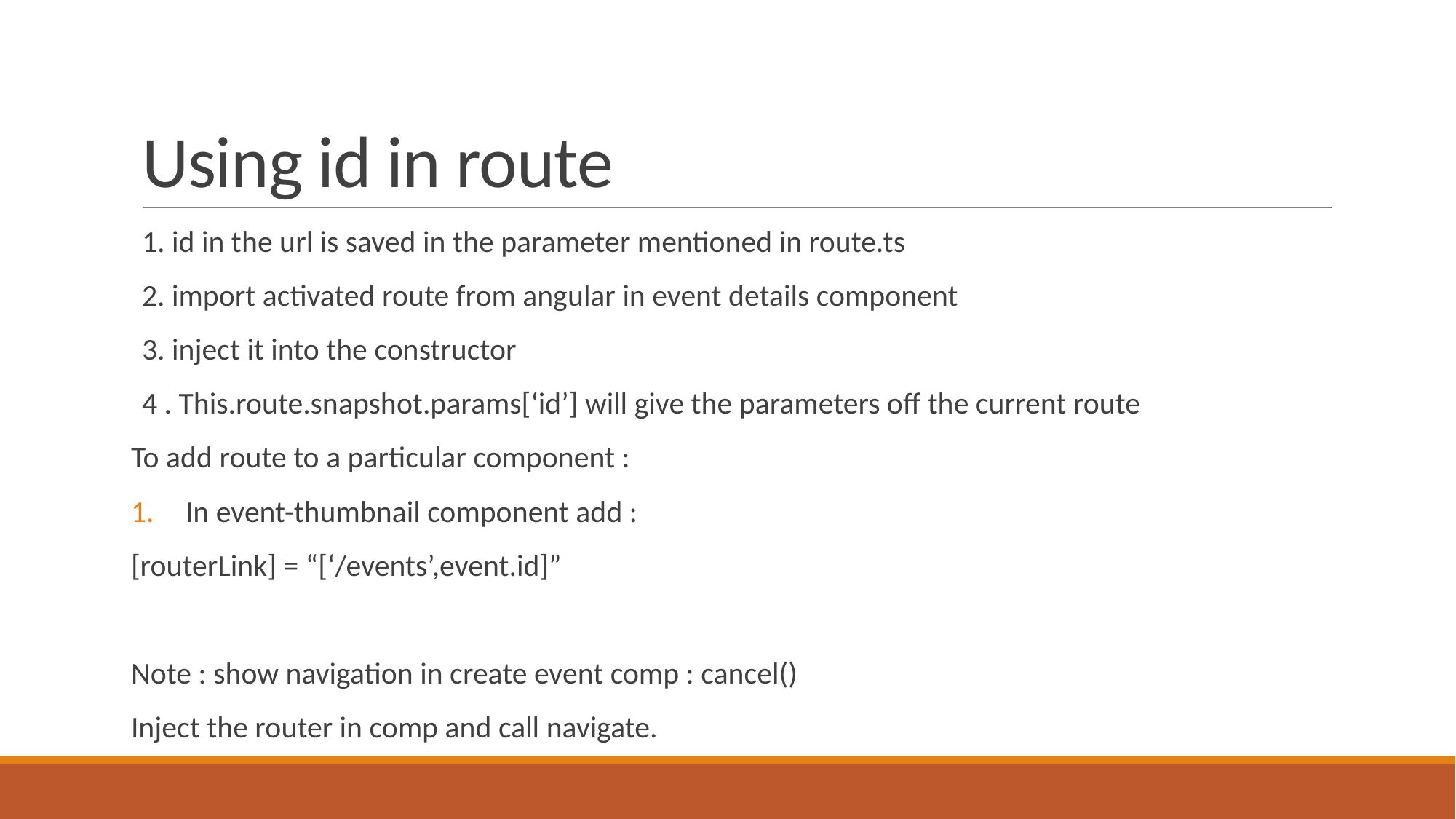

# Using id in route
1. id in the url is saved in the parameter mentioned in route.ts
2. import activated route from angular in event details component
3. inject it into the constructor
4 . This.route.snapshot.params[‘id’] will give the parameters off the current route
To add route to a particular component :
In event-thumbnail component add :
[routerLink] = “[‘/events’,event.id]”

Note : show navigation in create event comp : cancel()
Inject the router in comp and call navigate.